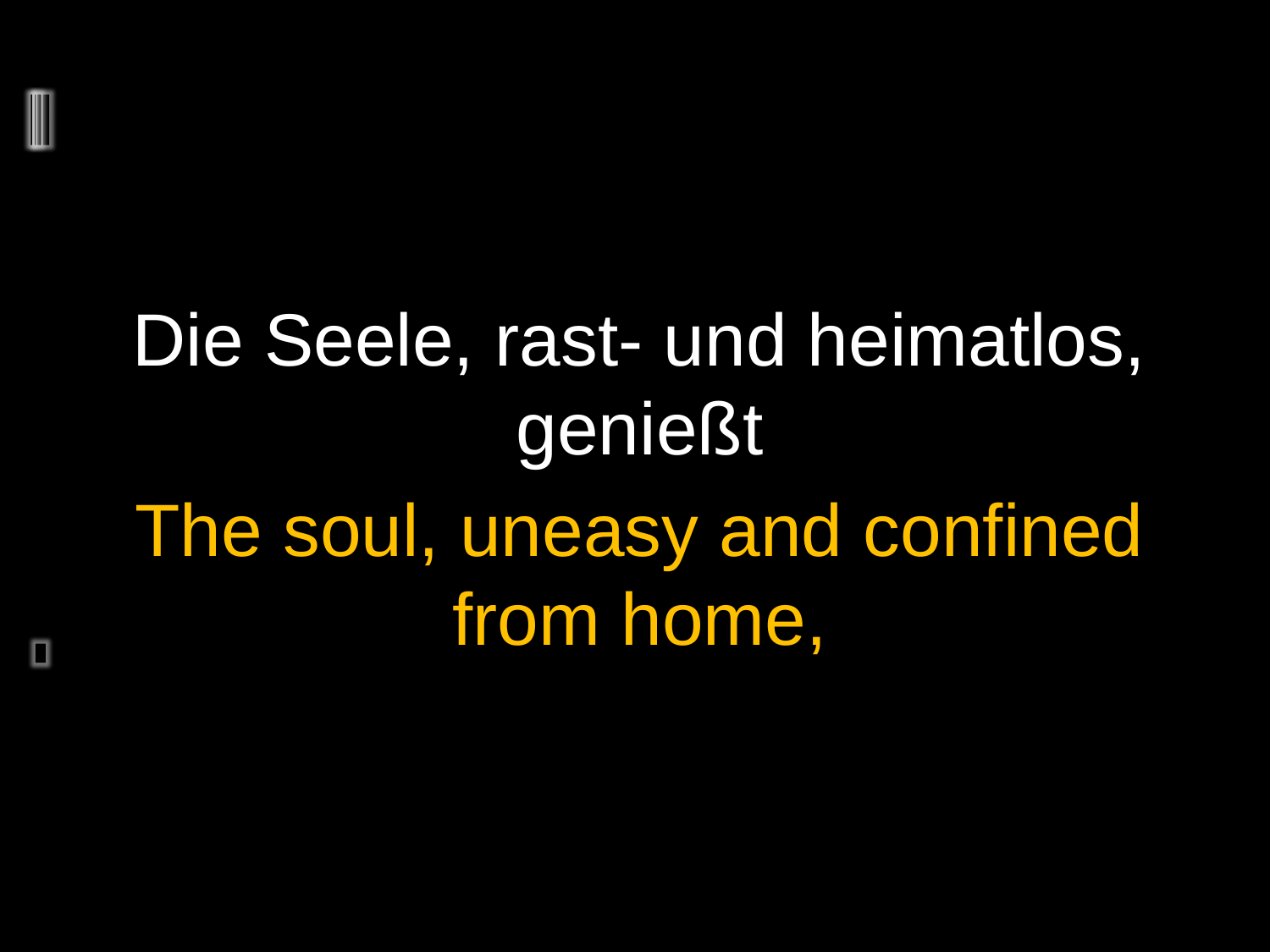

Die Seele, rast- und heimatlos, genießt
The soul, uneasy and confined from home,
	2